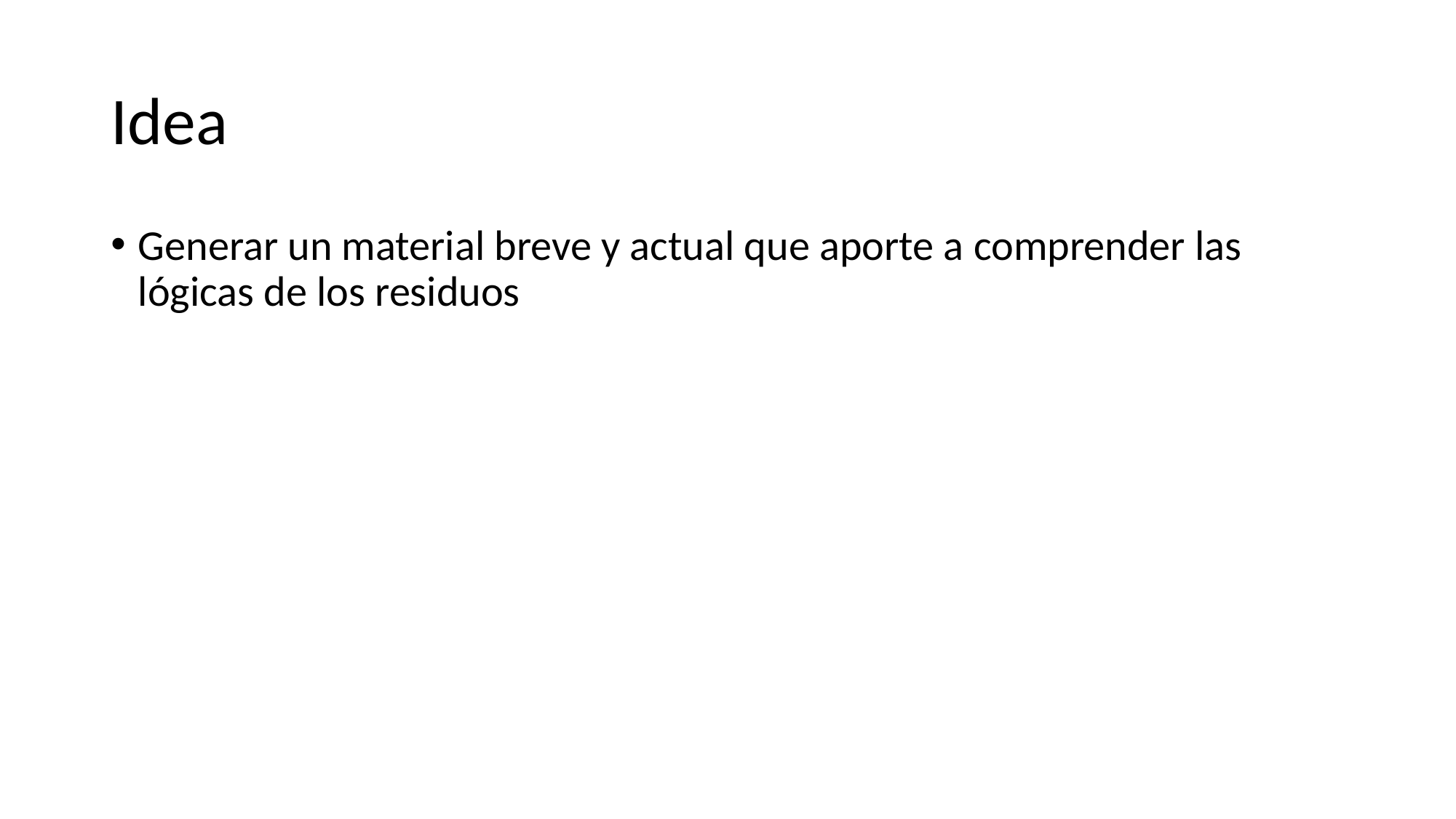

# Idea
Generar un material breve y actual que aporte a comprender las lógicas de los residuos